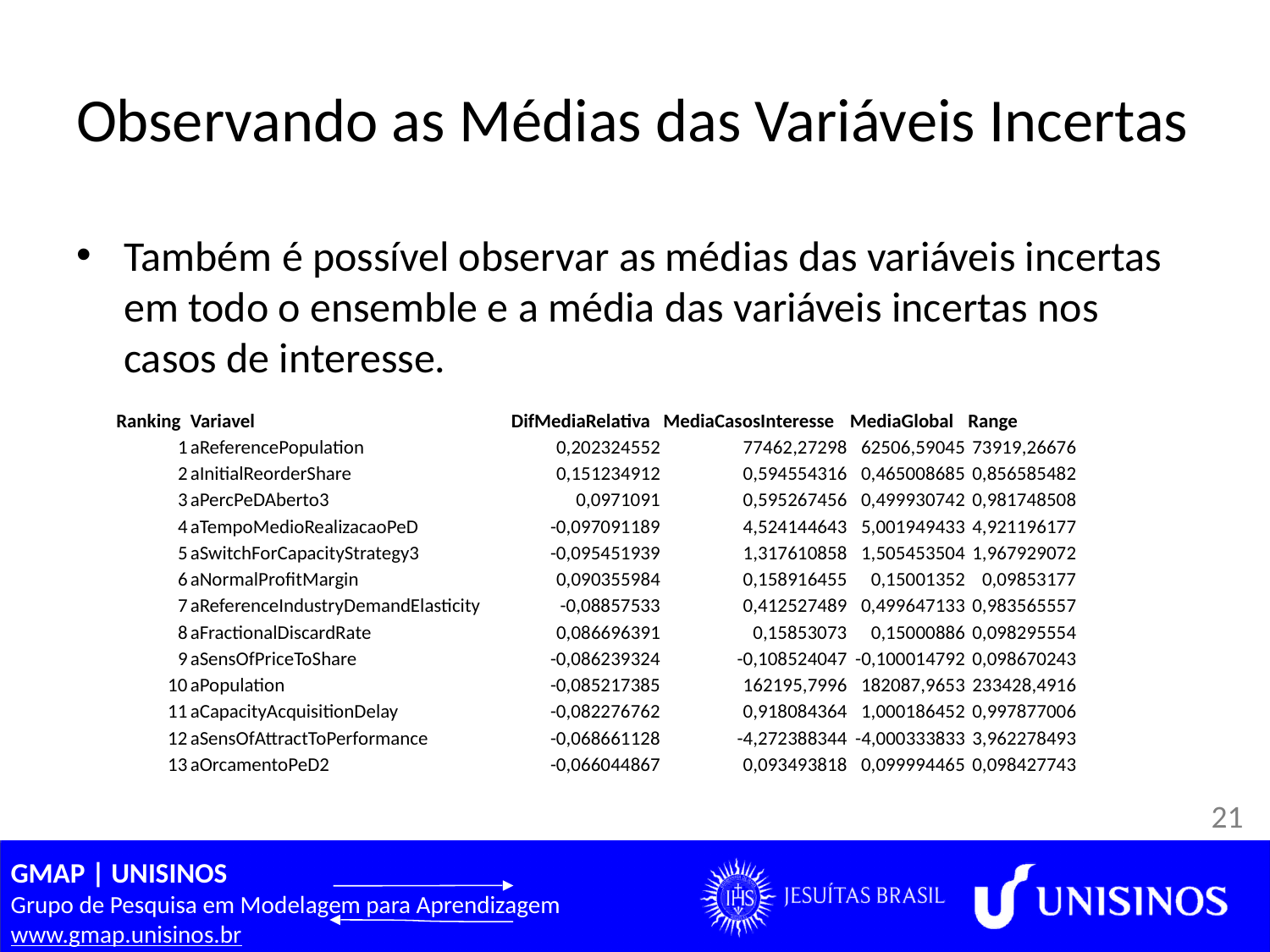

# Observando as Médias das Variáveis Incertas
Também é possível observar as médias das variáveis incertas em todo o ensemble e a média das variáveis incertas nos casos de interesse.
| Ranking | Variavel | DifMediaRelativa | MediaCasosInteresse | MediaGlobal | Range |
| --- | --- | --- | --- | --- | --- |
| 1 | aReferencePopulation | 0,202324552 | 77462,27298 | 62506,59045 | 73919,26676 |
| 2 | aInitialReorderShare | 0,151234912 | 0,594554316 | 0,465008685 | 0,856585482 |
| 3 | aPercPeDAberto3 | 0,0971091 | 0,595267456 | 0,499930742 | 0,981748508 |
| 4 | aTempoMedioRealizacaoPeD | -0,097091189 | 4,524144643 | 5,001949433 | 4,921196177 |
| 5 | aSwitchForCapacityStrategy3 | -0,095451939 | 1,317610858 | 1,505453504 | 1,967929072 |
| 6 | aNormalProfitMargin | 0,090355984 | 0,158916455 | 0,15001352 | 0,09853177 |
| 7 | aReferenceIndustryDemandElasticity | -0,08857533 | 0,412527489 | 0,499647133 | 0,983565557 |
| 8 | aFractionalDiscardRate | 0,086696391 | 0,15853073 | 0,15000886 | 0,098295554 |
| 9 | aSensOfPriceToShare | -0,086239324 | -0,108524047 | -0,100014792 | 0,098670243 |
| 10 | aPopulation | -0,085217385 | 162195,7996 | 182087,9653 | 233428,4916 |
| 11 | aCapacityAcquisitionDelay | -0,082276762 | 0,918084364 | 1,000186452 | 0,997877006 |
| 12 | aSensOfAttractToPerformance | -0,068661128 | -4,272388344 | -4,000333833 | 3,962278493 |
| 13 | aOrcamentoPeD2 | -0,066044867 | 0,093493818 | 0,099994465 | 0,098427743 |